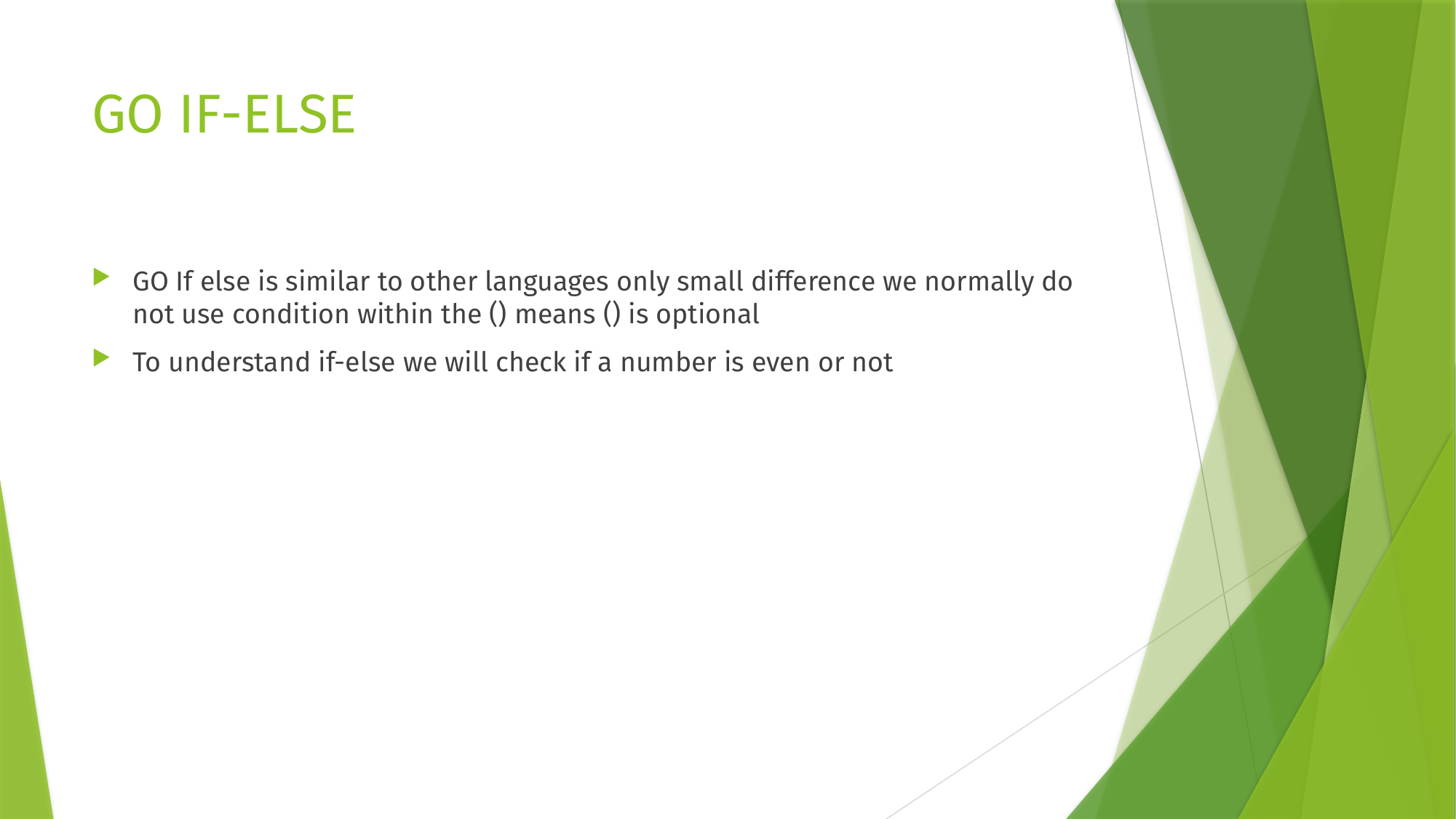

# GO IF-ELSE
GO If else is similar to other languages only small difference we normally do not use condition within the () means () is optional
To understand if-else we will check if a number is even or not